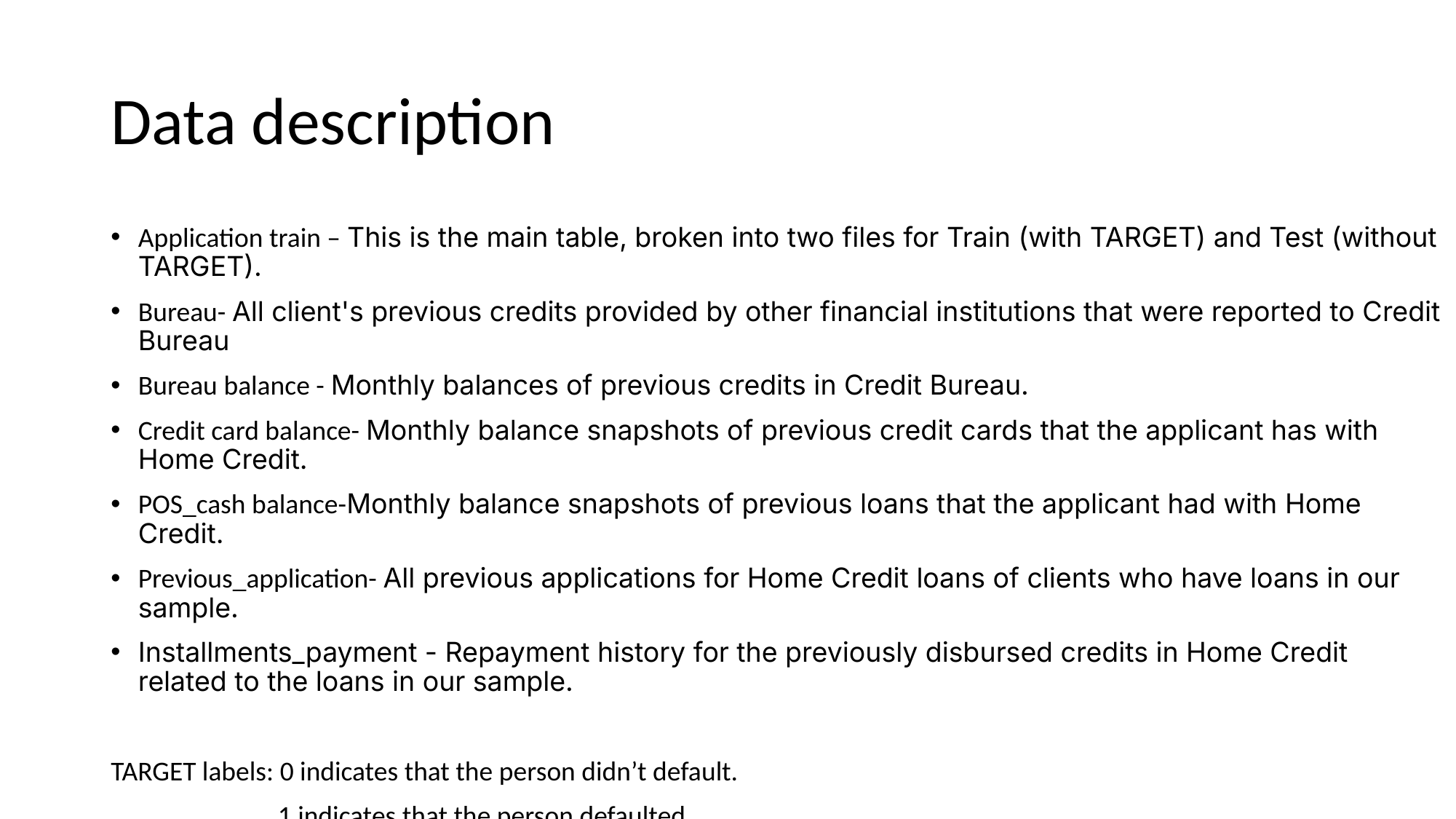

# Data description
Application train – This is the main table, broken into two files for Train (with TARGET) and Test (without TARGET).
Bureau- All client's previous credits provided by other financial institutions that were reported to Credit Bureau
Bureau balance - Monthly balances of previous credits in Credit Bureau.
Credit card balance- Monthly balance snapshots of previous credit cards that the applicant has with Home Credit.
POS_cash balance-Monthly balance snapshots of previous loans that the applicant had with Home Credit.
Previous_application- All previous applications for Home Credit loans of clients who have loans in our sample.
Installments_payment - Repayment history for the previously disbursed credits in Home Credit related to the loans in our sample.

TARGET labels: 0 indicates that the person didn’t default.
                           1 indicates that the person defaulted.
	 % of 0s – 91.9%
	 % of 1s – 8.1%